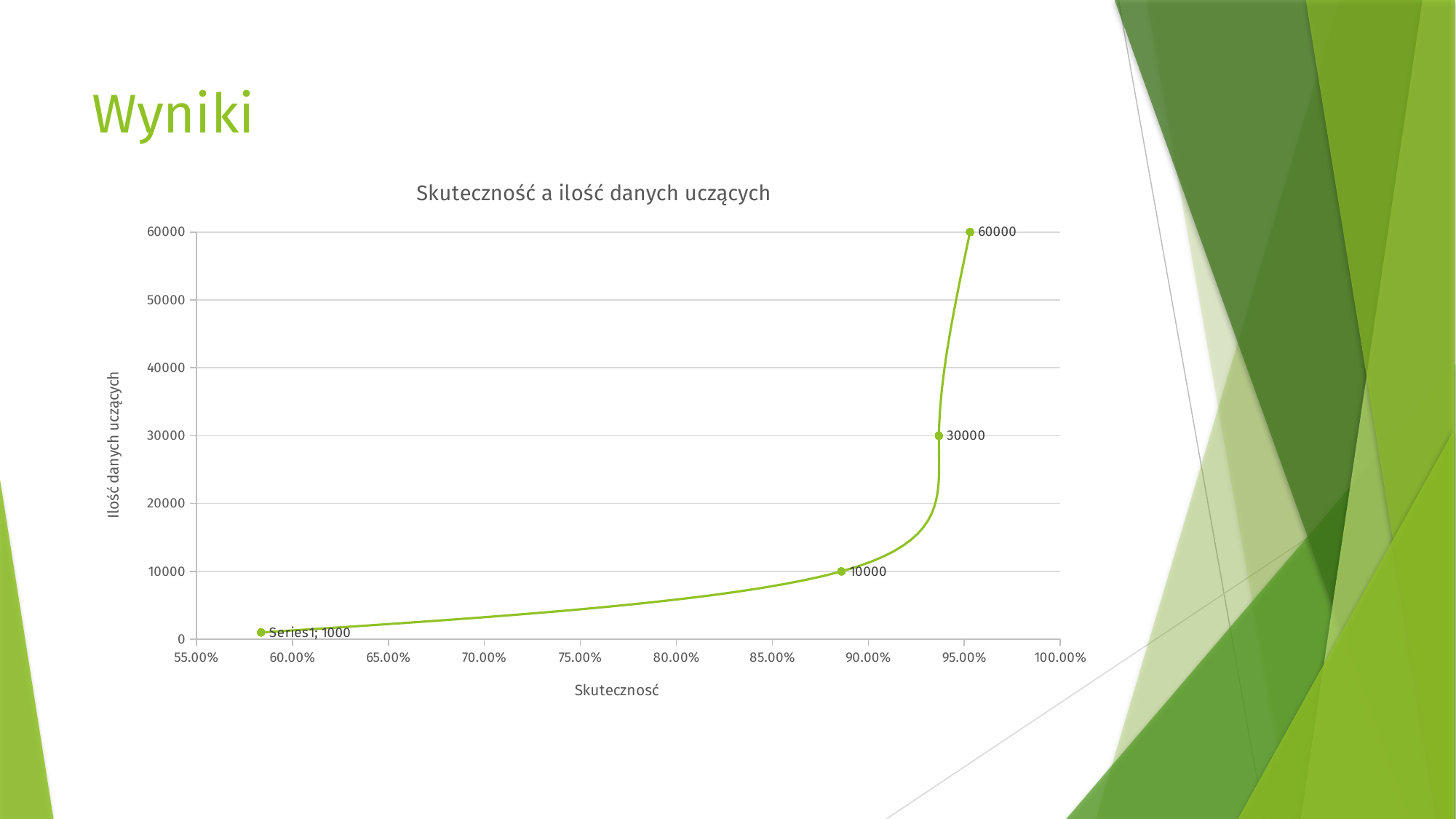

# Wyniki

### Chart: Skuteczność a ilość danych uczących

| Category | Ilość danych uczących |
|---|---|